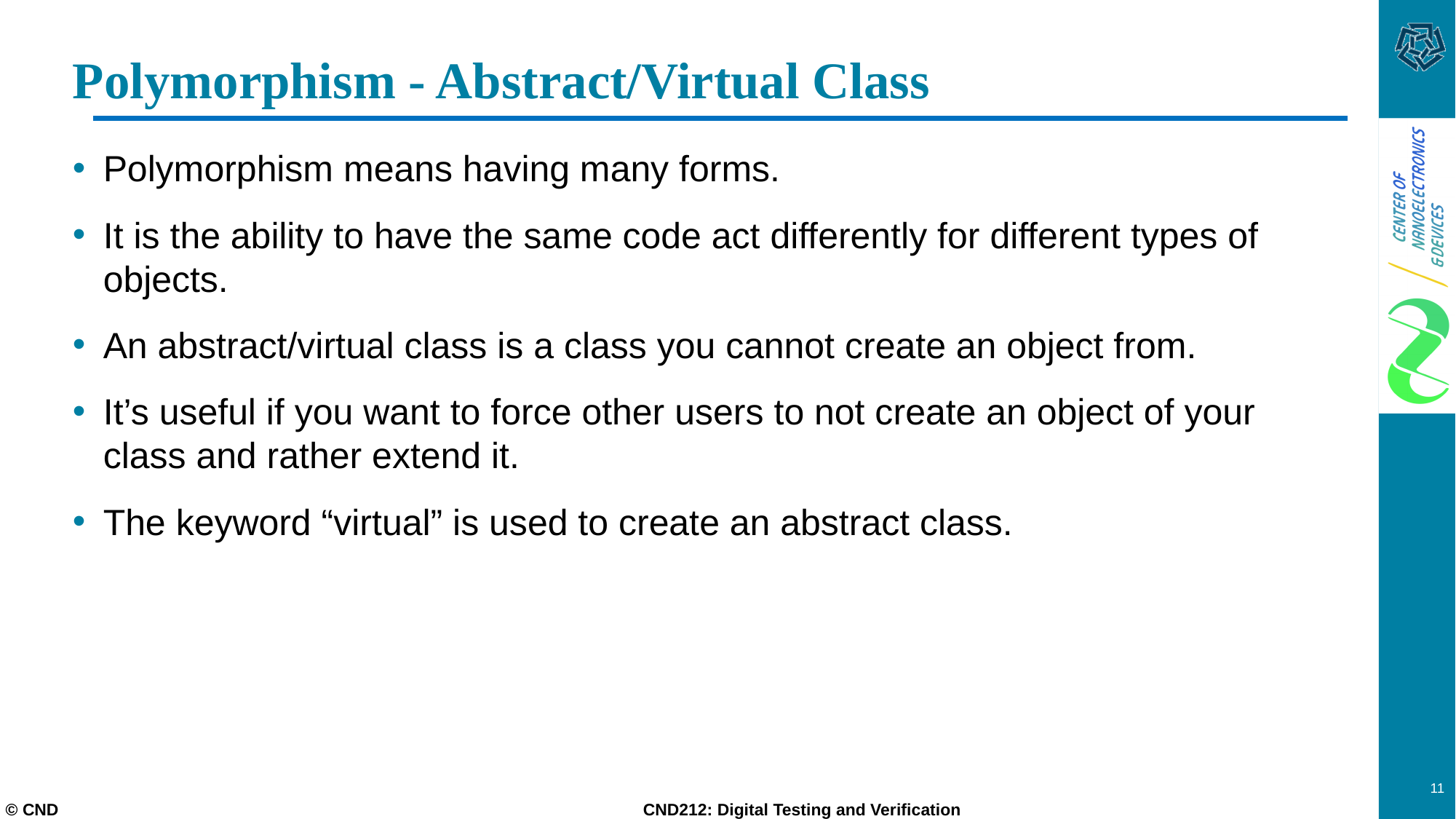

# Polymorphism - Abstract/Virtual Class
Polymorphism means having many forms.
It is the ability to have the same code act differently for different types of objects.
An abstract/virtual class is a class you cannot create an object from.
It’s useful if you want to force other users to not create an object of your class and rather extend it.
The keyword “virtual” is used to create an abstract class.
11
© CND                                                                                                                            CND212: Digital Testing and Verification